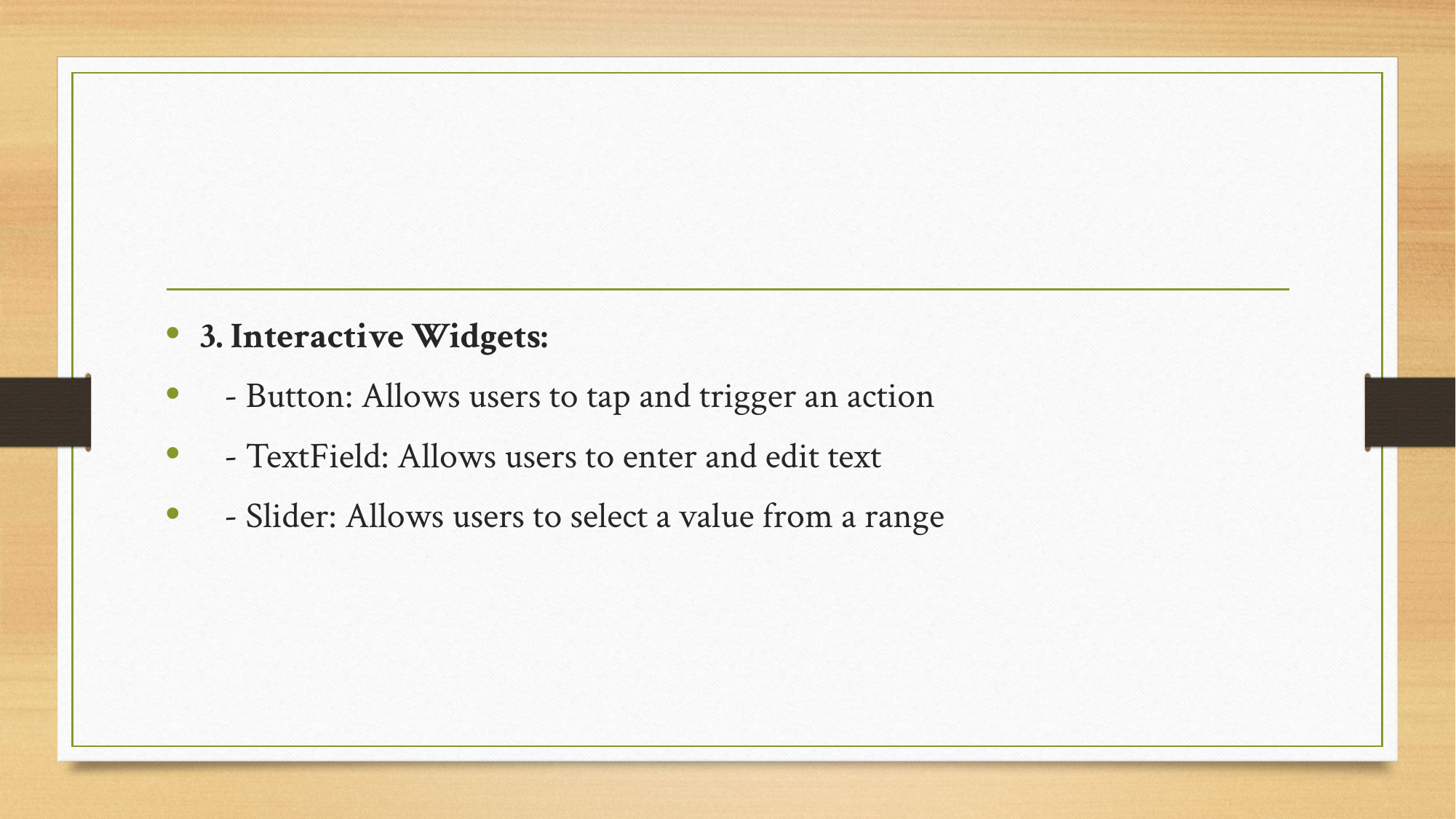

#
3. Interactive Widgets:
   - Button: Allows users to tap and trigger an action
   - TextField: Allows users to enter and edit text
   - Slider: Allows users to select a value from a range